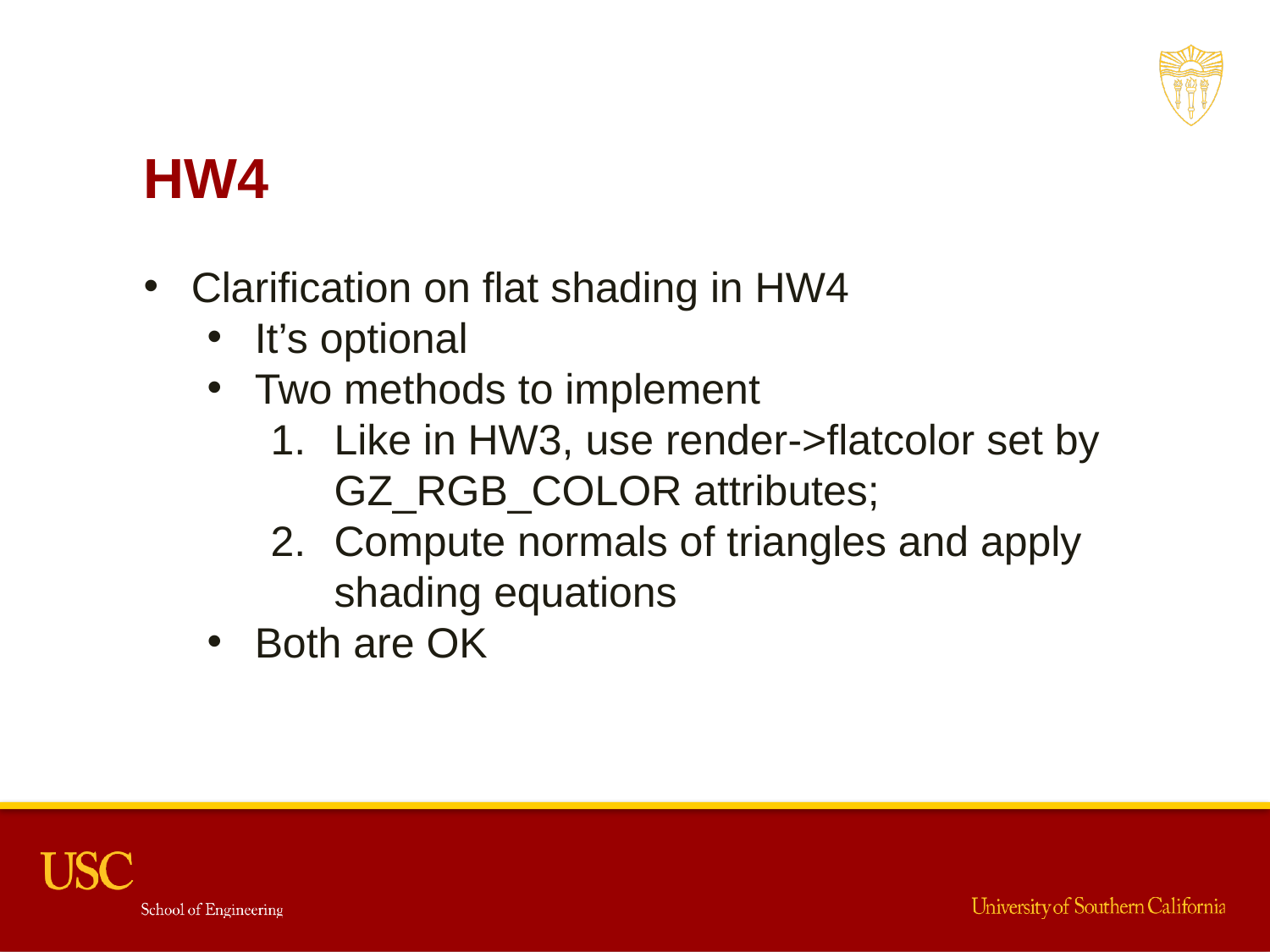

HW4

Clarification on flat shading in HW4
It’s optional
Two methods to implement
Like in HW3, use render->flatcolor set by GZ_RGB_COLOR attributes;
Compute normals of triangles and apply shading equations
Both are OK